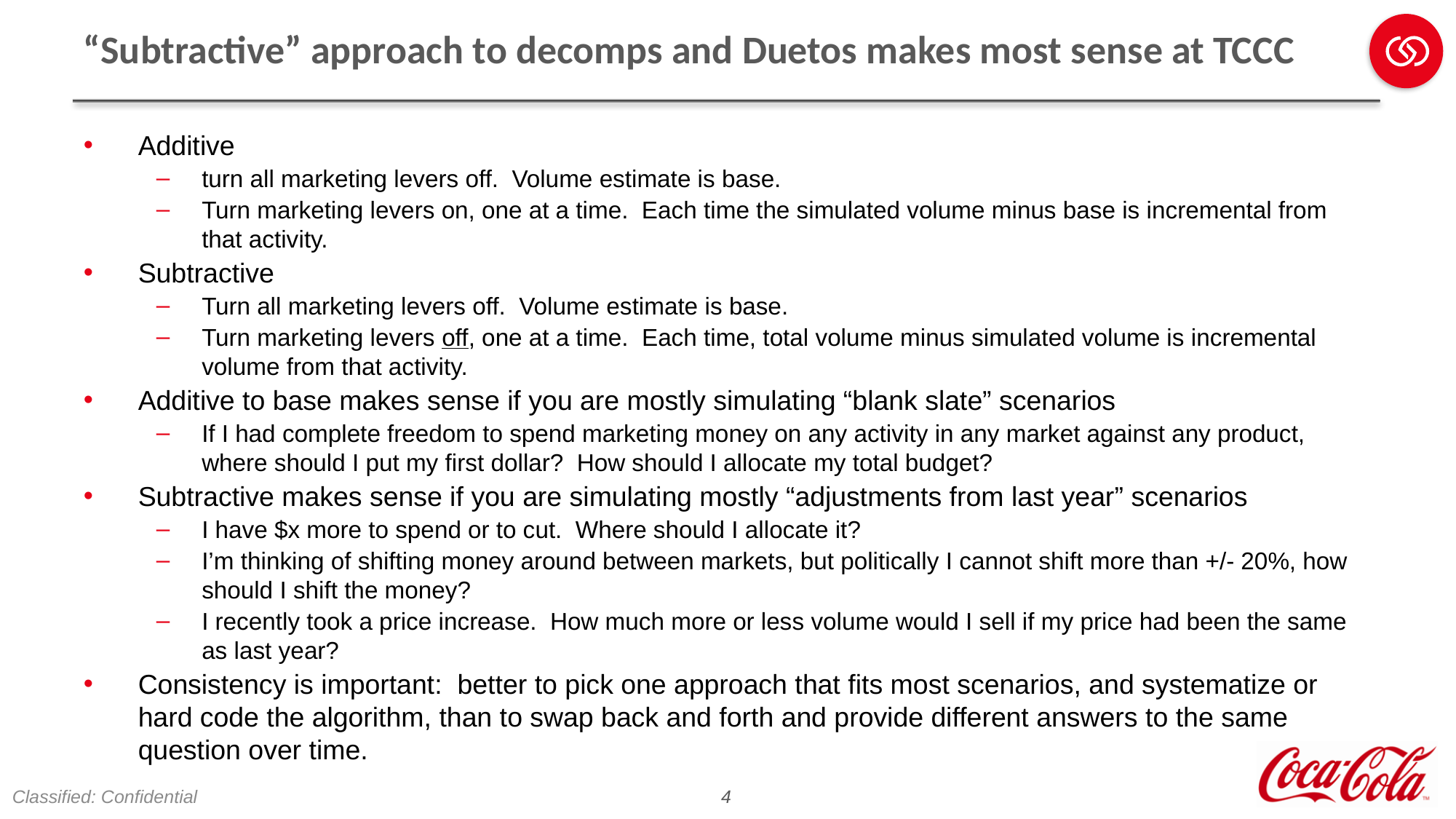

# “Subtractive” approach to decomps and Duetos makes most sense at TCCC
Additive
turn all marketing levers off.  Volume estimate is base.
Turn marketing levers on, one at a time.  Each time the simulated volume minus base is incremental from that activity.
Subtractive
Turn all marketing levers off.  Volume estimate is base.
Turn marketing levers off, one at a time.  Each time, total volume minus simulated volume is incremental volume from that activity.
Additive to base makes sense if you are mostly simulating “blank slate” scenarios
If I had complete freedom to spend marketing money on any activity in any market against any product, where should I put my first dollar?  How should I allocate my total budget?
Subtractive makes sense if you are simulating mostly “adjustments from last year” scenarios
I have $x more to spend or to cut.  Where should I allocate it?
I’m thinking of shifting money around between markets, but politically I cannot shift more than +/- 20%, how should I shift the money?
I recently took a price increase.  How much more or less volume would I sell if my price had been the same as last year?
Consistency is important:  better to pick one approach that fits most scenarios, and systematize or hard code the algorithm, than to swap back and forth and provide different answers to the same question over time.

4
Classified: Confidential